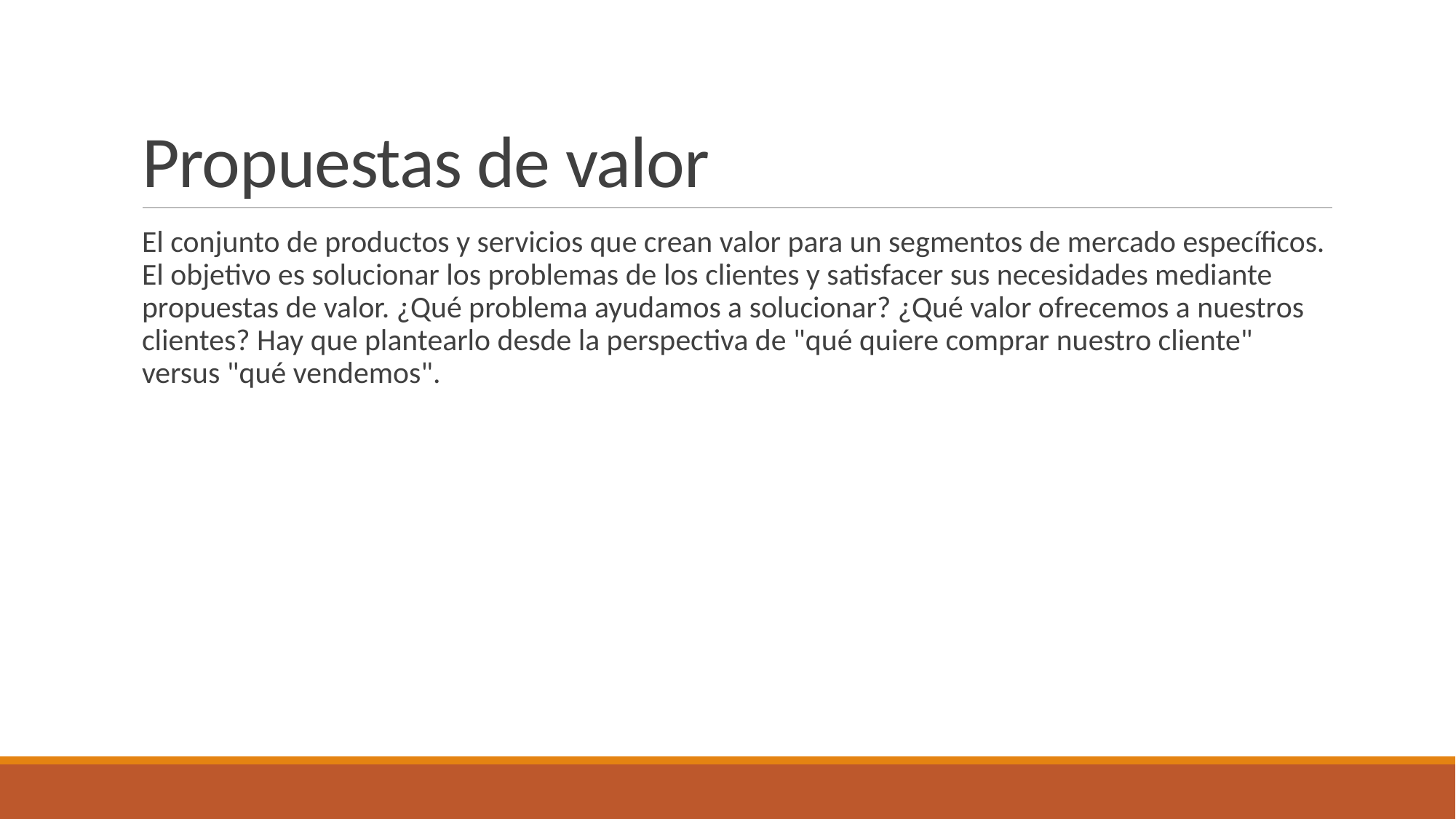

# Propuestas de valor
El conjunto de productos y servicios que crean valor para un segmentos de mercado específicos. El objetivo es solucionar los problemas de los clientes y satisfacer sus necesidades mediante propuestas de valor. ¿Qué problema ayudamos a solucionar? ¿Qué valor ofrecemos a nuestros clientes? Hay que plantearlo desde la perspectiva de "qué quiere comprar nuestro cliente" versus "qué vendemos".